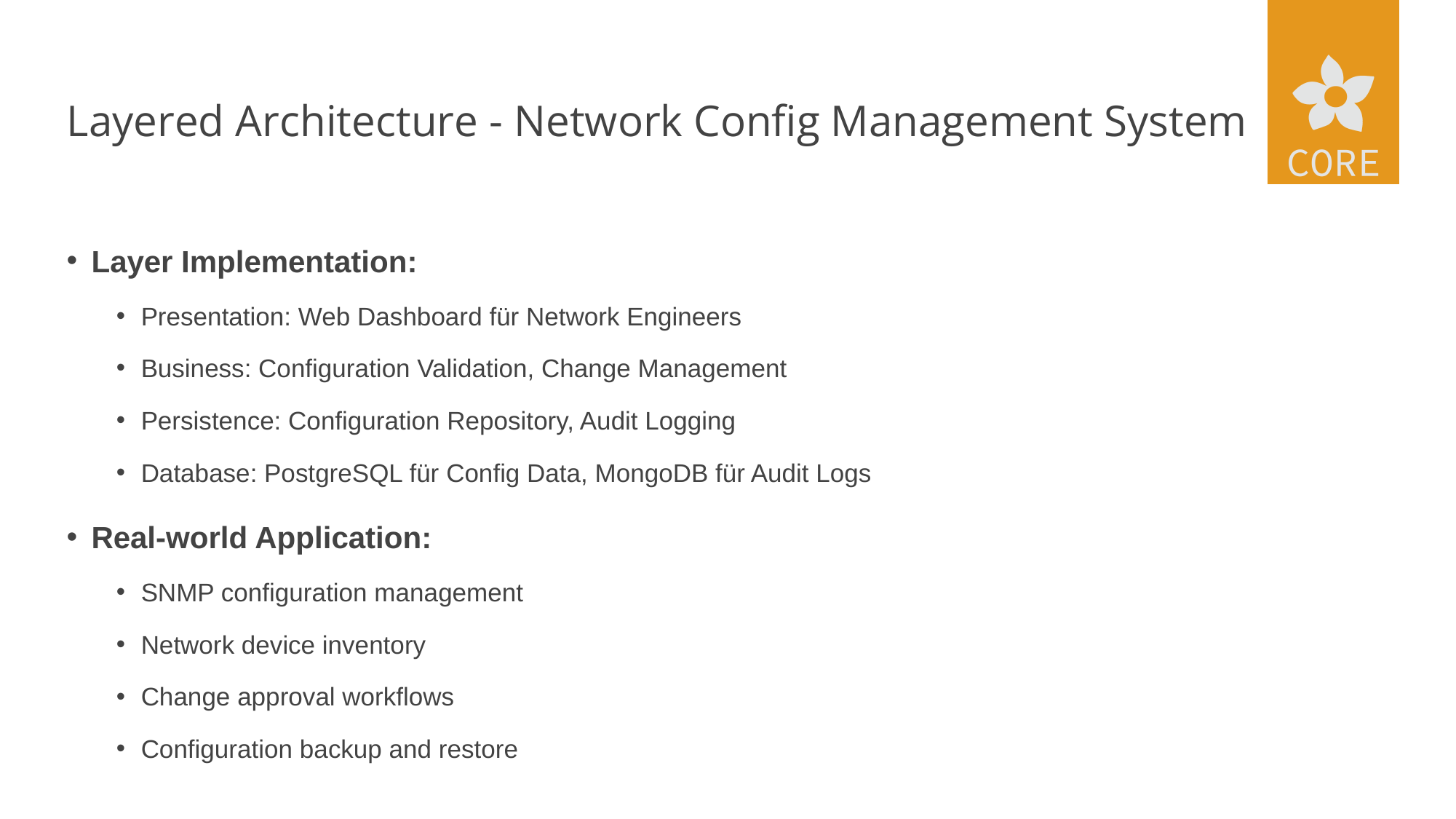

# Layered Architecture - Network Config Management System
Layer Implementation:
Presentation: Web Dashboard für Network Engineers
Business: Configuration Validation, Change Management
Persistence: Configuration Repository, Audit Logging
Database: PostgreSQL für Config Data, MongoDB für Audit Logs
Real-world Application:
SNMP configuration management
Network device inventory
Change approval workflows
Configuration backup and restore